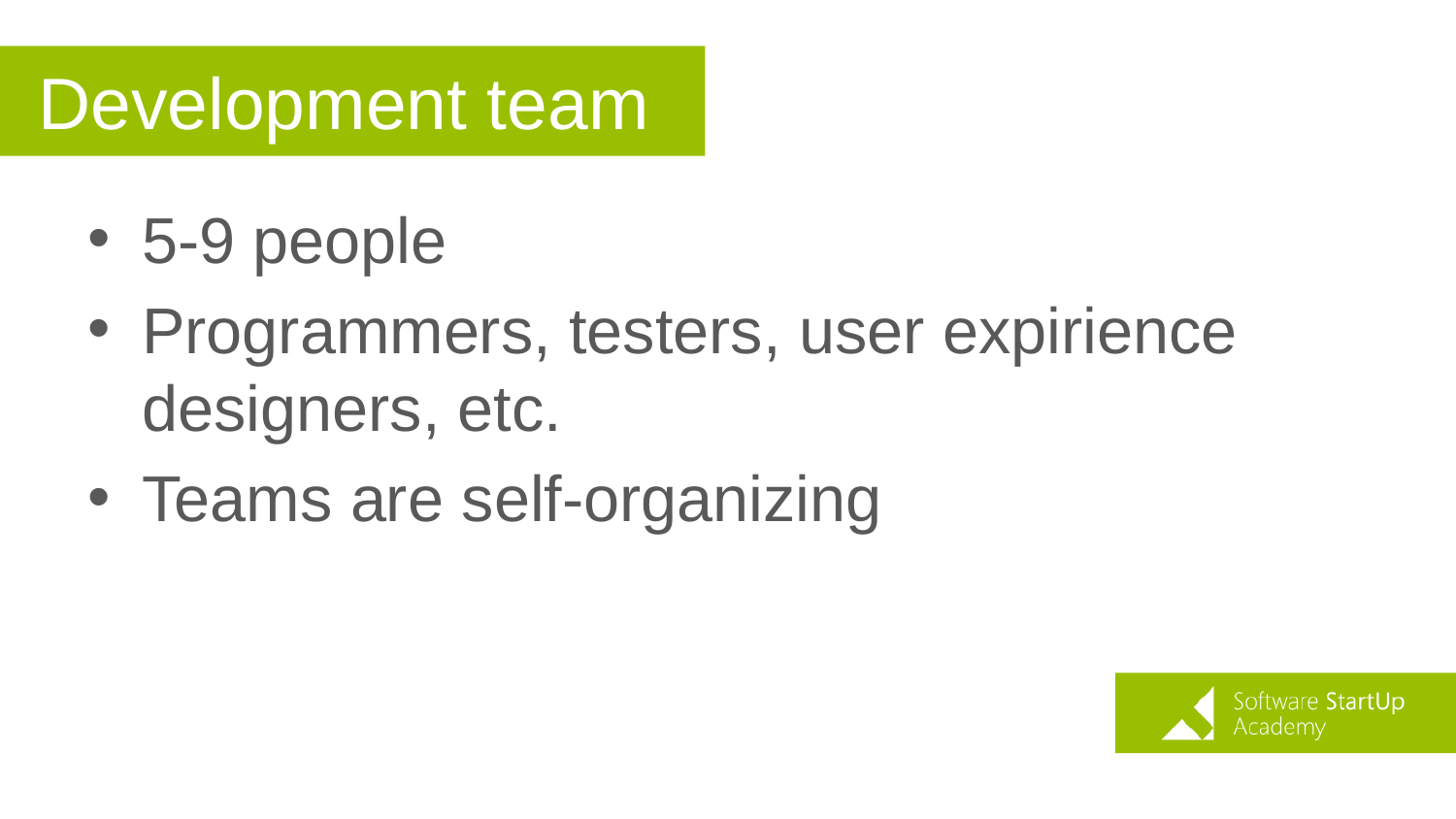

# Development team
5-9 people
Programmers, testers, user expirience designers, etc.
Teams are self-organizing